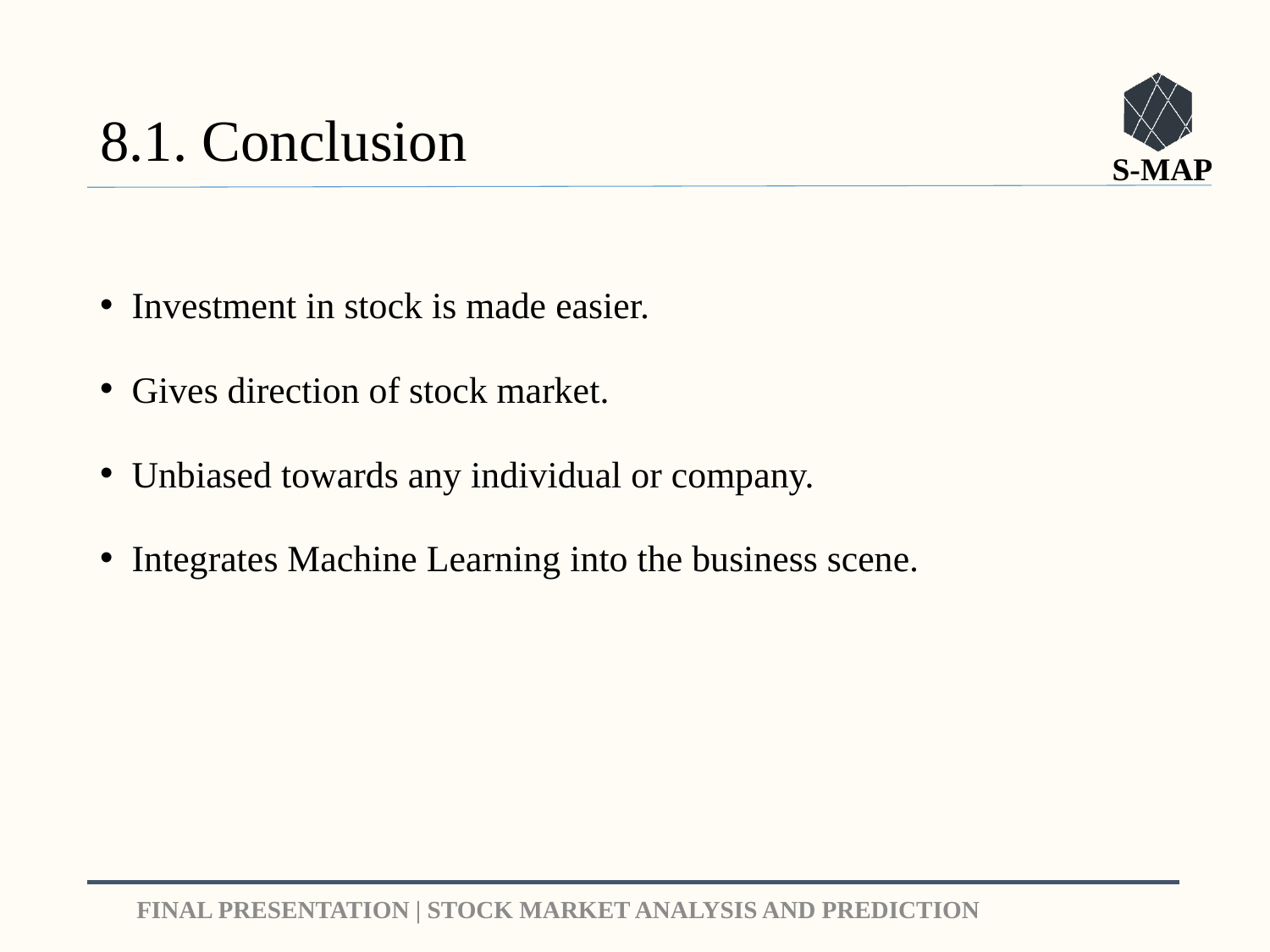

# 8.1. Conclusion
Investment in stock is made easier.
Gives direction of stock market.
Unbiased towards any individual or company.
Integrates Machine Learning into the business scene.
15
FINAL PRESENTATION | STOCK MARKET ANALYSIS AND PREDICTION